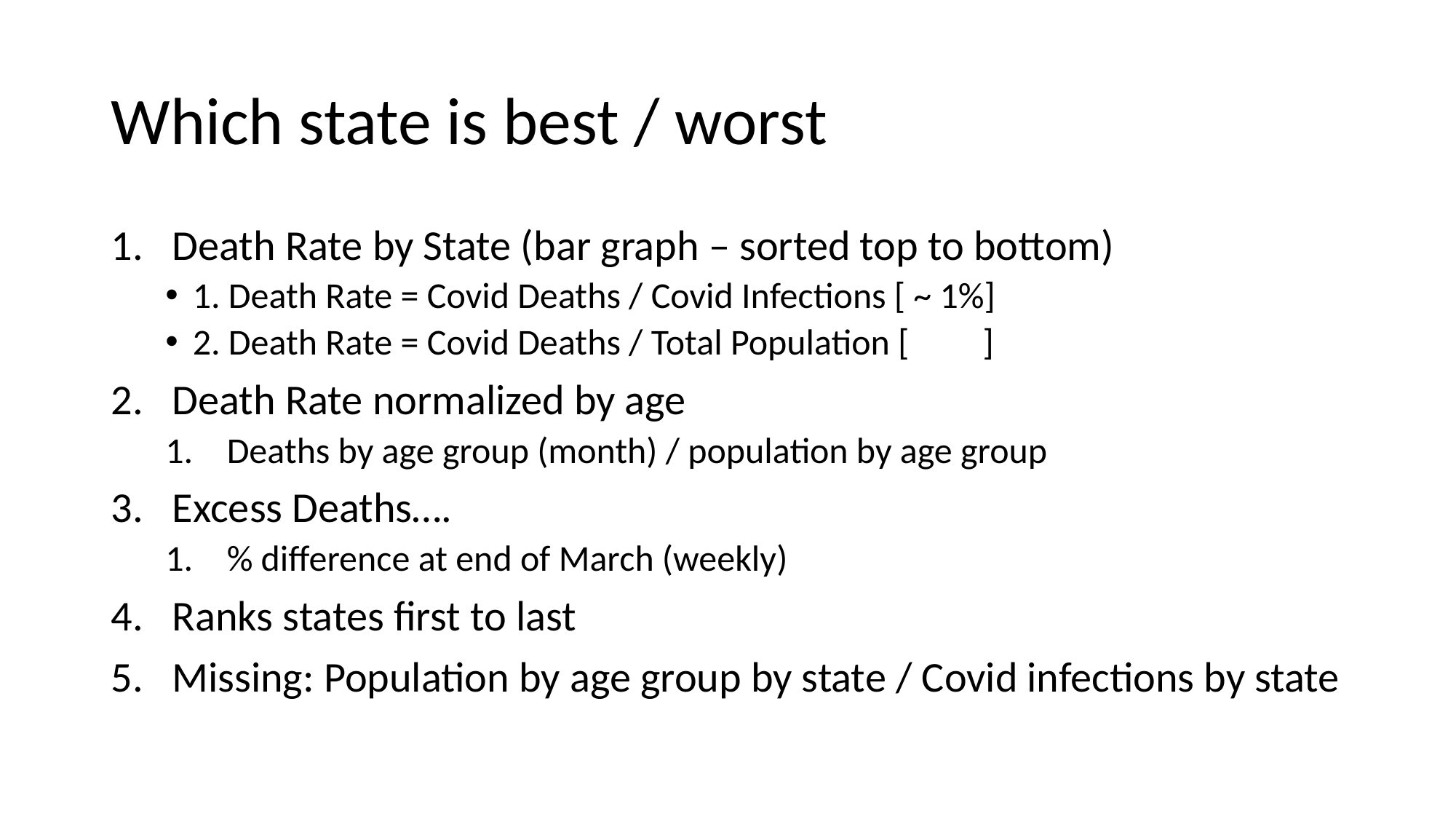

# Which state is best / worst
Death Rate by State (bar graph – sorted top to bottom)
1. Death Rate = Covid Deaths / Covid Infections [ ~ 1%]
2. Death Rate = Covid Deaths / Total Population [         ]
Death Rate normalized by age
Deaths by age group (month) / population by age group
Excess Deaths….
% difference at end of March (weekly)
Ranks states first to last
Missing: Population by age group by state / Covid infections by state